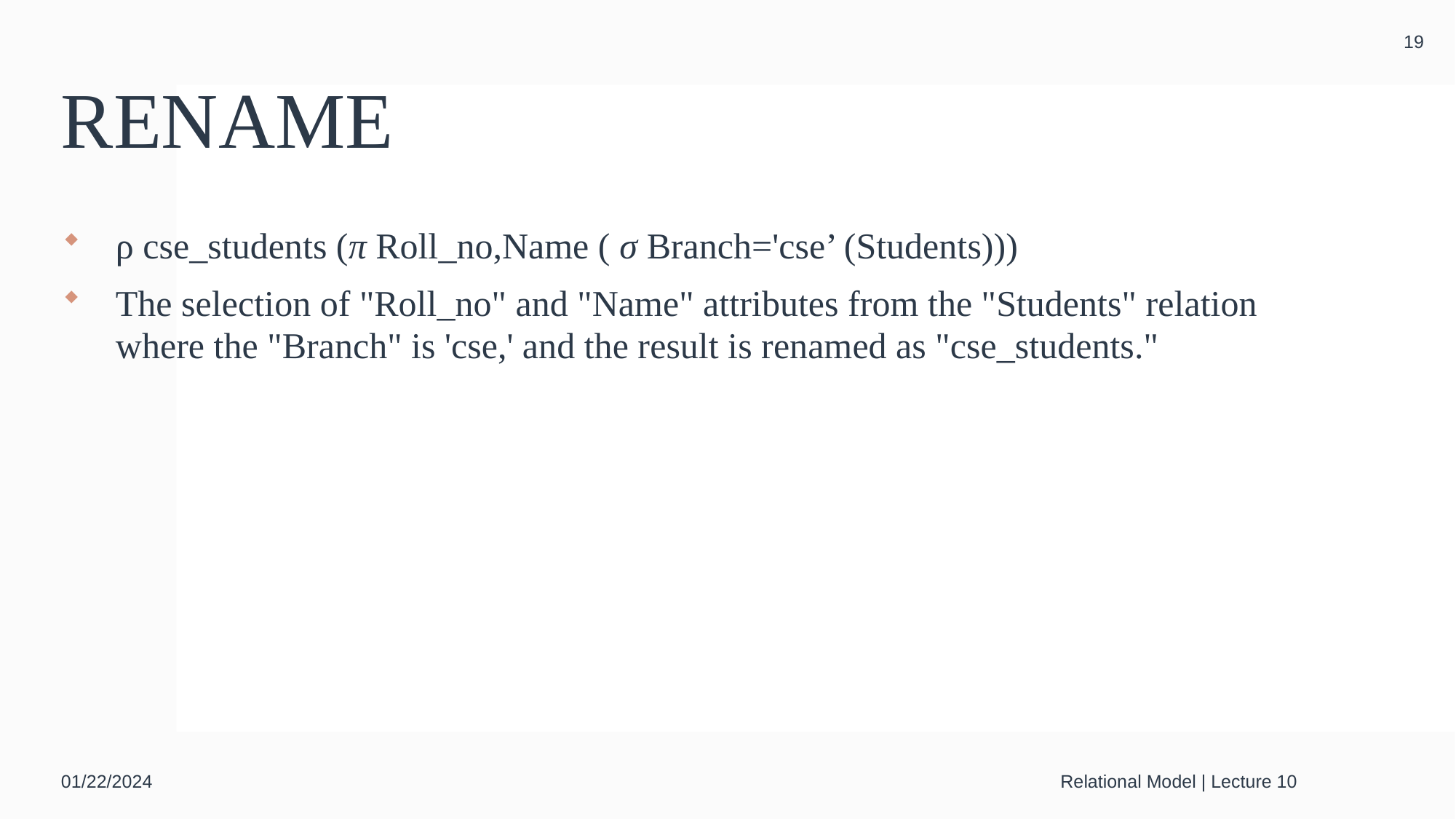

19
# RENAME
ρ cse_students (π Roll_no,Name ( σ Branch='cse’ (Students)))
The selection of "Roll_no" and "Name" attributes from the "Students" relation where the "Branch" is 'cse,' and the result is renamed as "cse_students."
01/22/2024
Relational Model | Lecture 10